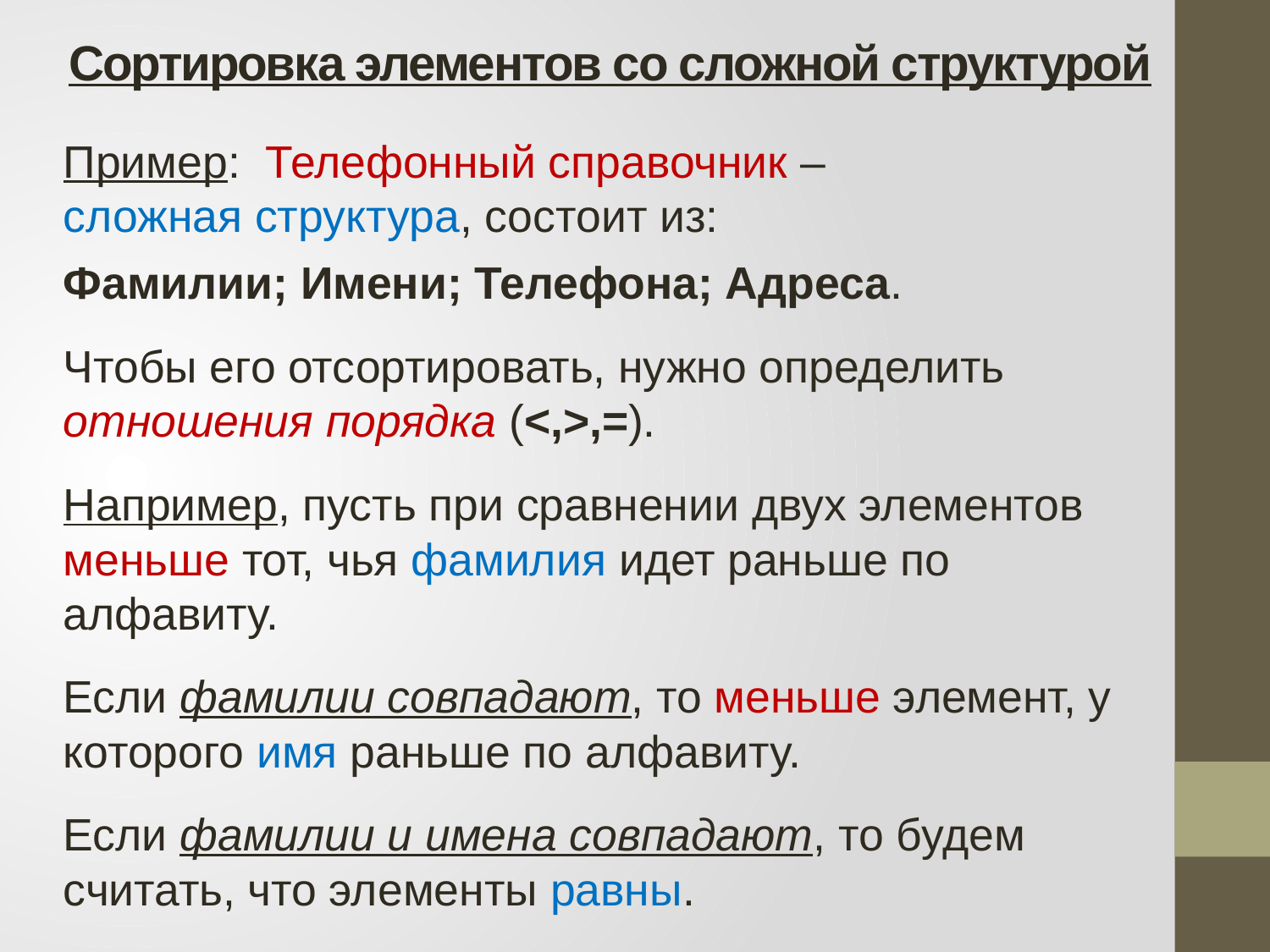

# Сортировка элементов со сложной структурой
Пример:  Телефонный справочник –
	сложная структура, состоит из:
Фамилии; Имени; Телефона; Адреса.
Чтобы его отсортировать, нужно определить отношения порядка (<,>,=).
Например, пусть при сравнении двух элементов меньше тот, чья фамилия идет раньше по алфавиту.
Если фамилии совпадают, то меньше элемент, у которого имя раньше по алфавиту.
Если фамилии и имена совпадают, то будем считать, что элементы равны.